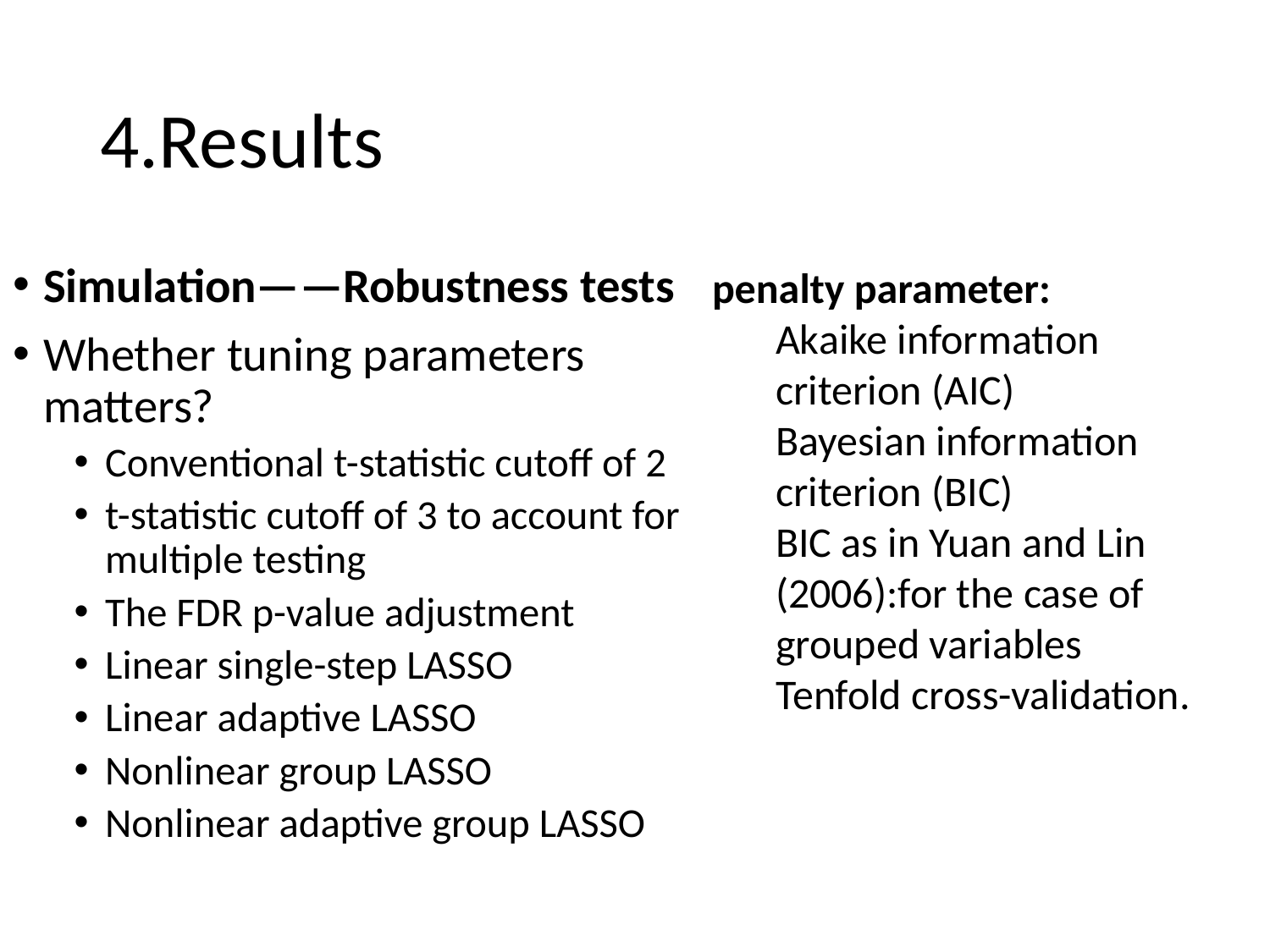

# 4.Results
Simulation——Robustness tests
Whether tuning parameters matters?
Conventional t-statistic cutoff of 2
t-statistic cutoff of 3 to account for multiple testing
The FDR p-value adjustment
Linear single-step LASSO
Linear adaptive LASSO
Nonlinear group LASSO
Nonlinear adaptive group LASSO
penalty parameter:
Akaike information criterion (AIC)
Bayesian information criterion (BIC)
BIC as in Yuan and Lin (2006):for the case of grouped variables
Tenfold cross-validation.